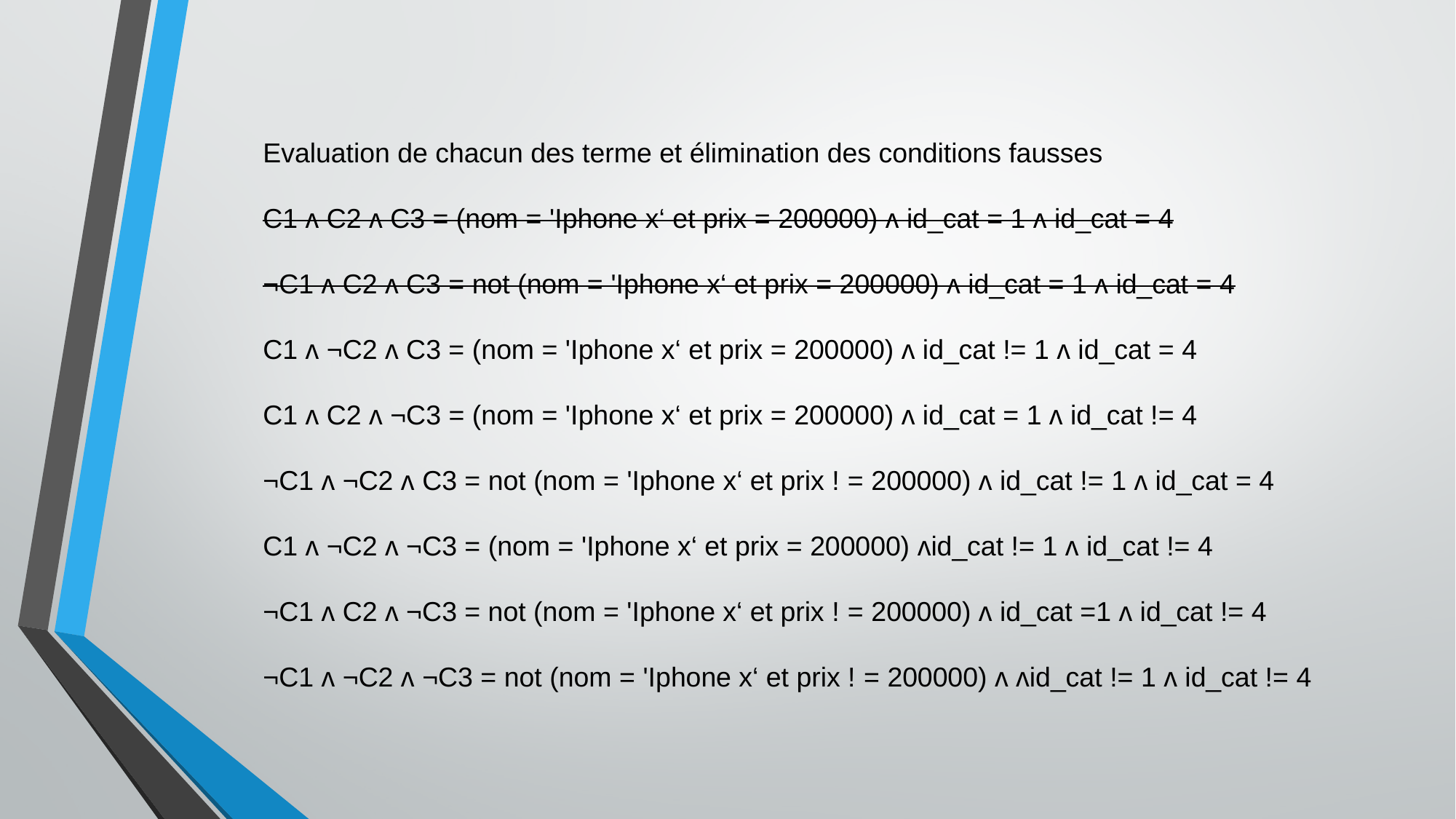

Evaluation de chacun des terme et élimination des conditions fausses
C1 ʌ C2 ʌ C3 = (nom = 'Iphone x‘ et prix = 200000) ʌ id_cat = 1 ʌ id_cat = 4
¬C1 ʌ C2 ʌ C3 = not (nom = 'Iphone x‘ et prix = 200000) ʌ id_cat = 1 ʌ id_cat = 4
C1 ʌ ¬C2 ʌ C3 = (nom = 'Iphone x‘ et prix = 200000) ʌ id_cat != 1 ʌ id_cat = 4
C1 ʌ C2 ʌ ¬C3 = (nom = 'Iphone x‘ et prix = 200000) ʌ id_cat = 1 ʌ id_cat != 4
¬C1 ʌ ¬C2 ʌ C3 = not (nom = 'Iphone x‘ et prix ! = 200000) ʌ id_cat != 1 ʌ id_cat = 4
C1 ʌ ¬C2 ʌ ¬C3 = (nom = 'Iphone x‘ et prix = 200000) ʌid_cat != 1 ʌ id_cat != 4
¬C1 ʌ C2 ʌ ¬C3 = not (nom = 'Iphone x‘ et prix ! = 200000) ʌ id_cat =1 ʌ id_cat != 4
¬C1 ʌ ¬C2 ʌ ¬C3 = not (nom = 'Iphone x‘ et prix ! = 200000) ʌ ʌid_cat != 1 ʌ id_cat != 4